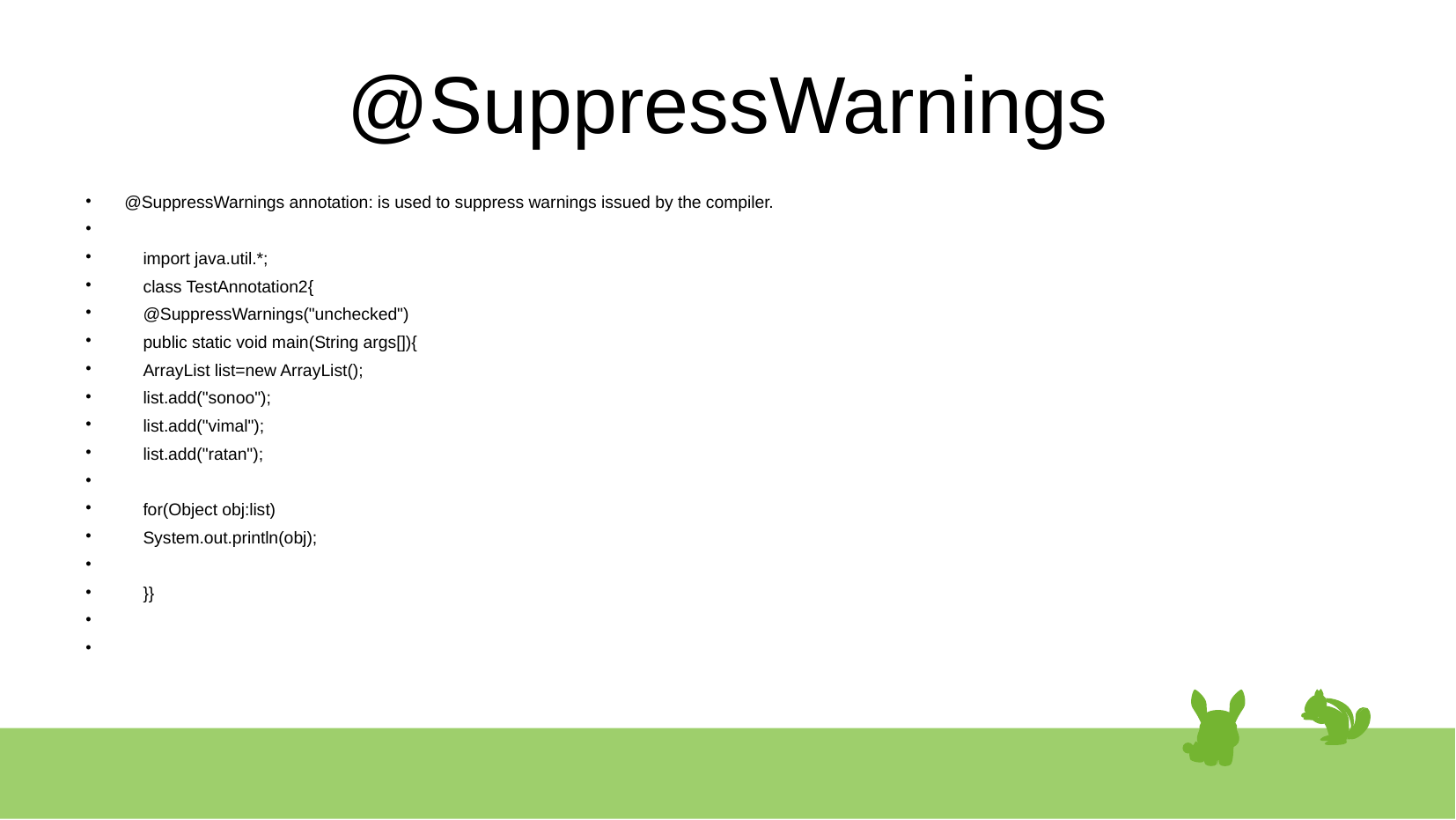

# @SuppressWarnings
@SuppressWarnings annotation: is used to suppress warnings issued by the compiler.

    import java.util.*;
    class TestAnnotation2{
    @SuppressWarnings("unchecked")
    public static void main(String args[]){
    ArrayList list=new ArrayList();
    list.add("sonoo");
    list.add("vimal");
    list.add("ratan");

    for(Object obj:list)
    System.out.println(obj);

    }}